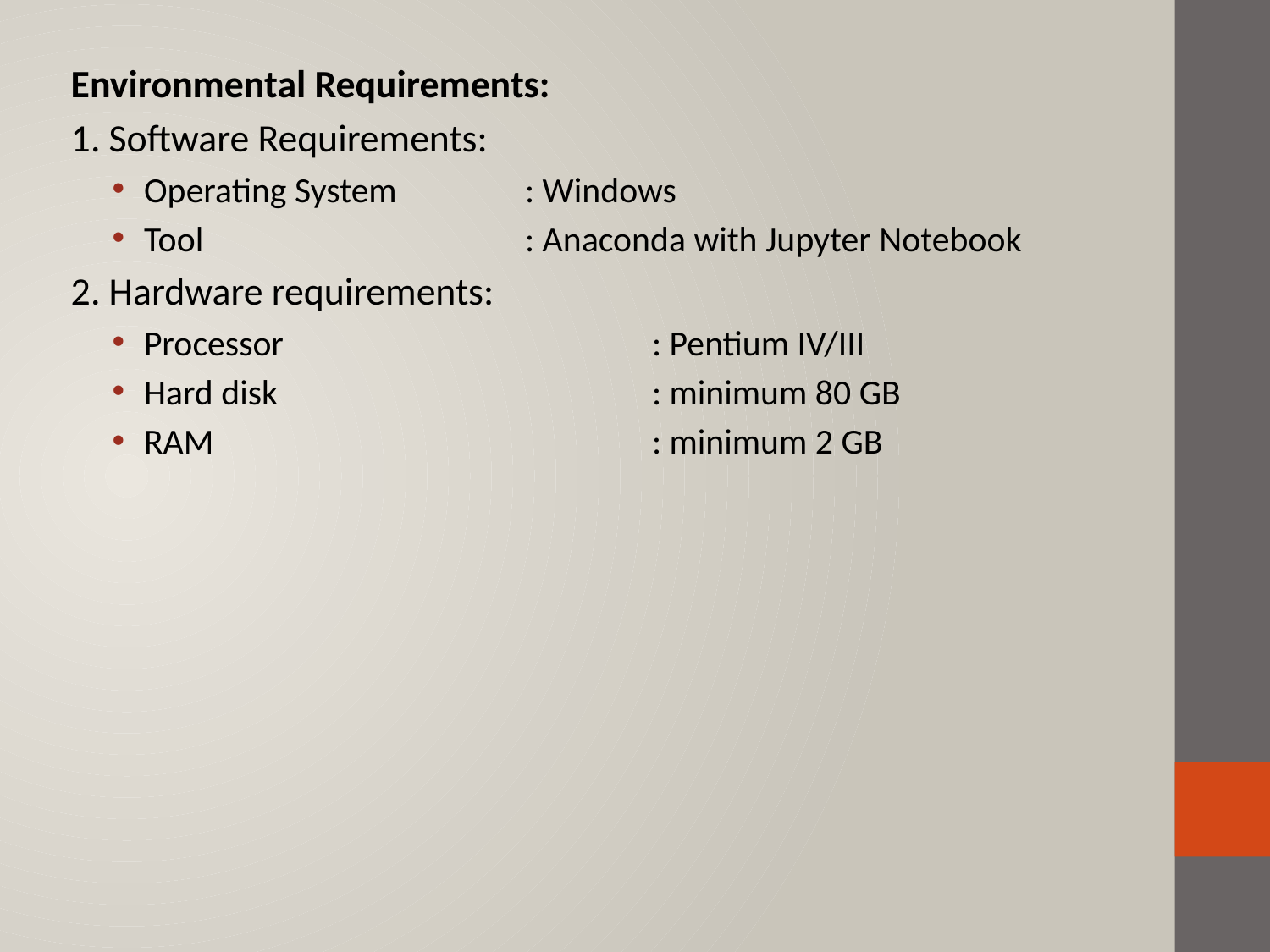

Environmental Requirements:
1. Software Requirements:
Operating System	 	: Windows
Tool   			: Anaconda with Jupyter Notebook
2. Hardware requirements:
Processor   			: Pentium IV/III
Hard disk   			: minimum 80 GB
RAM        			: minimum 2 GB